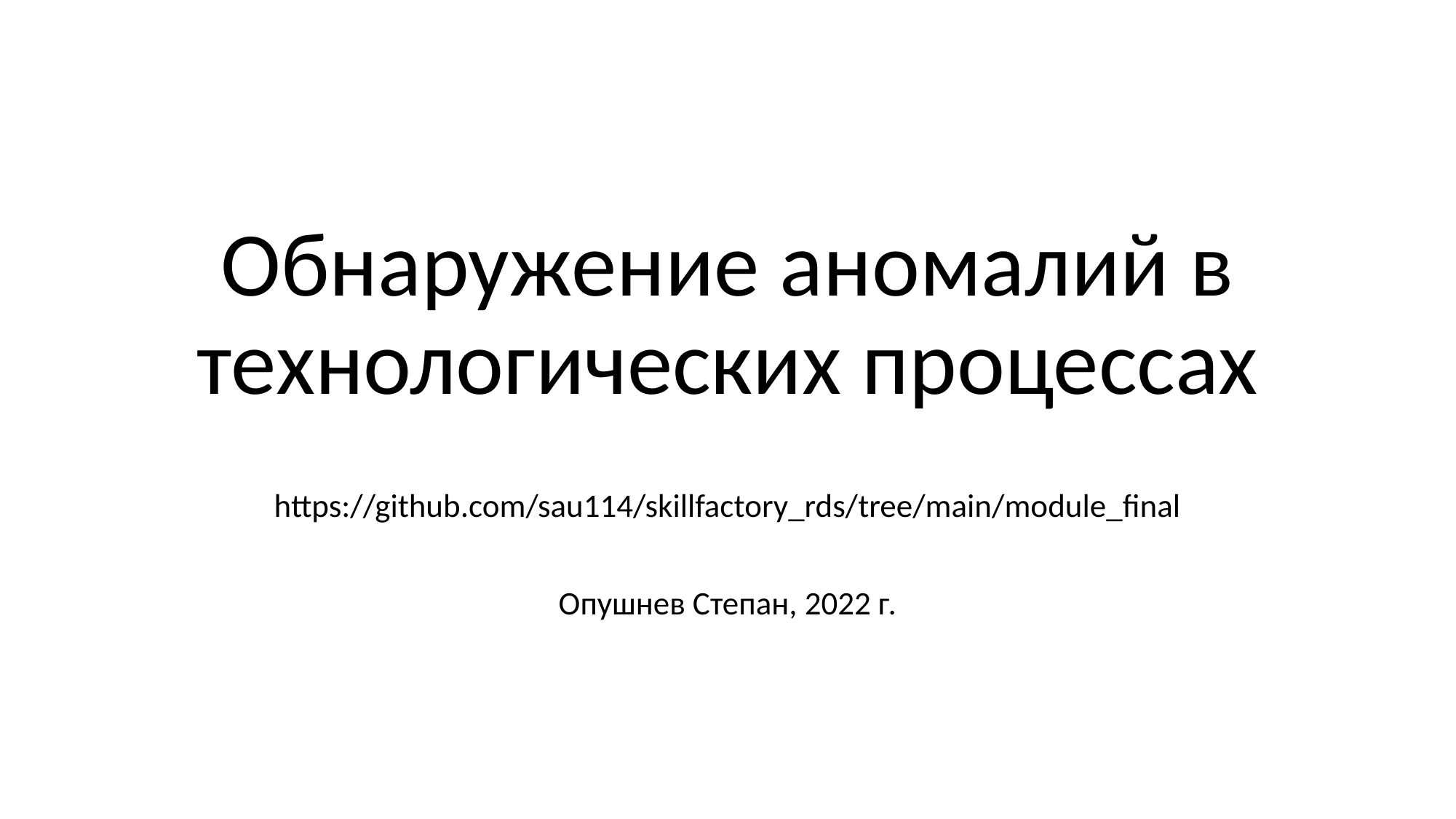

# Обнаружение аномалий в технологических процессах

https://github.com/sau114/skillfactory_rds/tree/main/module_final

Опушнев Степан, 2022 г.